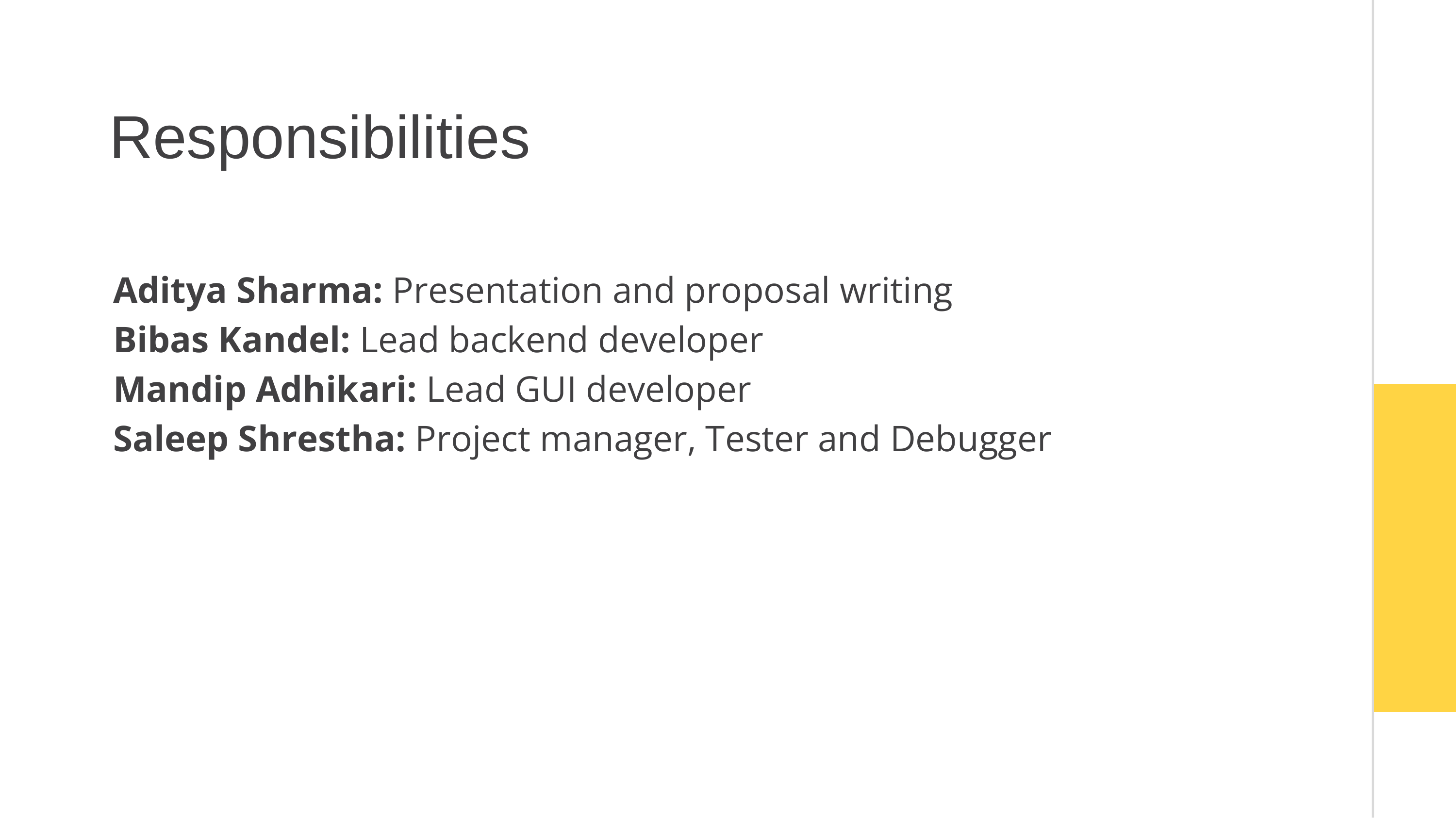

Responsibilities
Aditya Sharma: Presentation and proposal writing
Bibas Kandel: Lead backend developer
Mandip Adhikari: Lead GUI developer
Saleep Shrestha: Project manager, Tester and Debugger